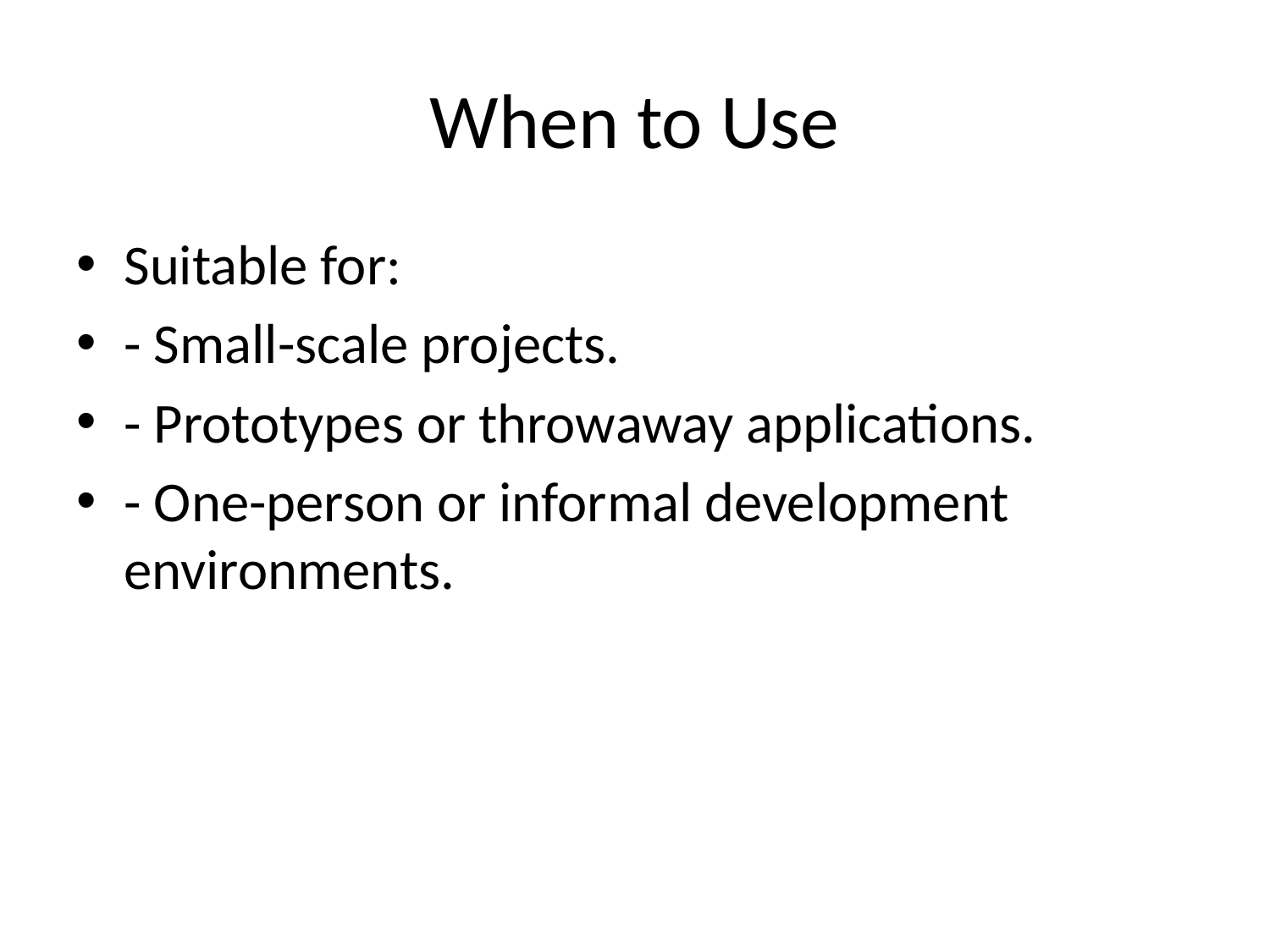

# When to Use
Suitable for:
- Small-scale projects.
- Prototypes or throwaway applications.
- One-person or informal development environments.